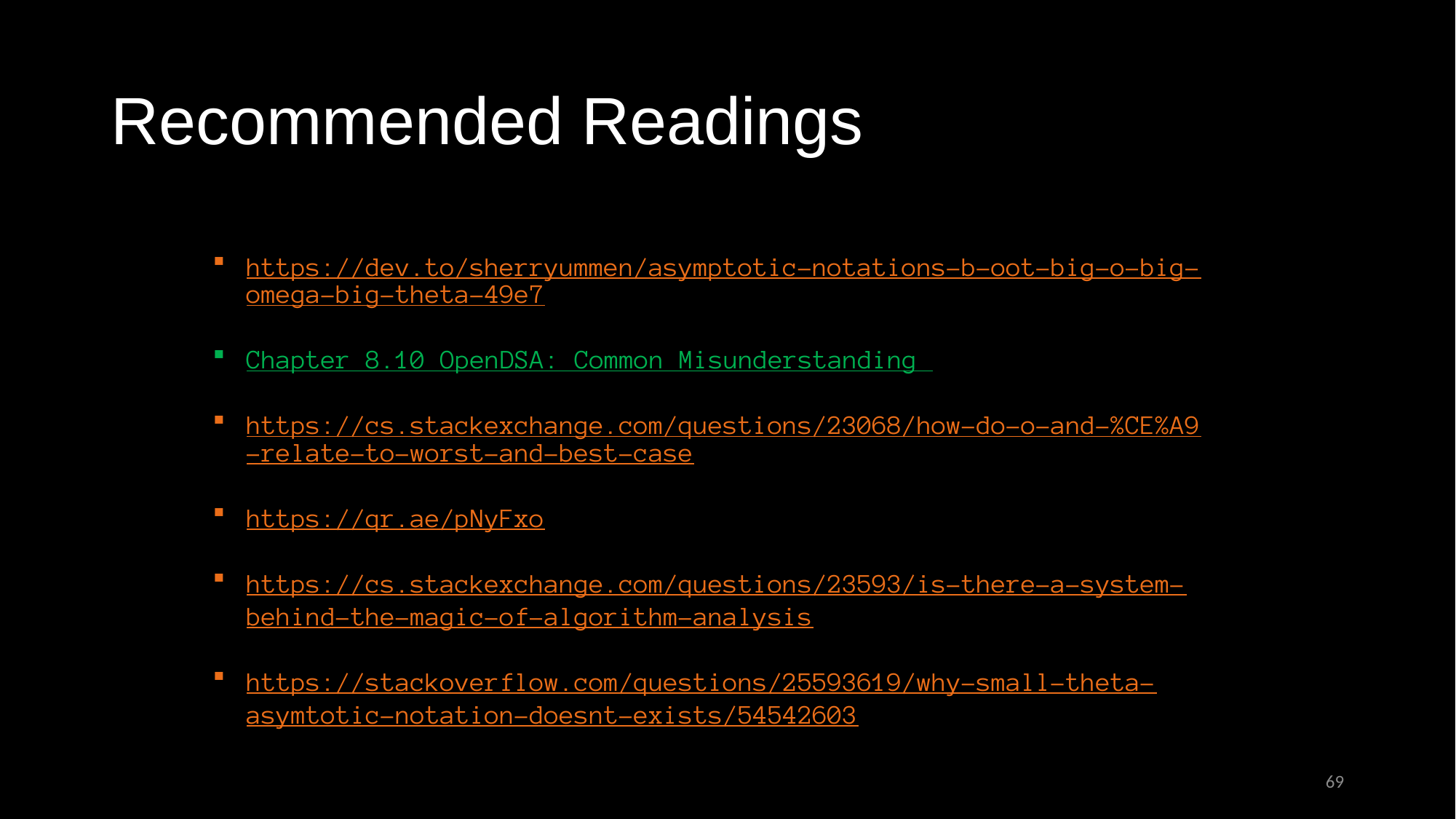

# Recommended Readings
https://dev.to/sherryummen/asymptotic-notations-b-oot-big-o-big-omega-big-theta-49e7

Chapter 8.10 OpenDSA: Common Misunderstanding

https://cs.stackexchange.com/questions/23068/how-do-o-and-%CE%A9-relate-to-worst-and-best-case

https://qr.ae/pNyFxo

https://cs.stackexchange.com/questions/23593/is-there-a-system-behind-the-magic-of-algorithm-analysis

https://stackoverflow.com/questions/25593619/why-small-theta-asymtotic-notation-doesnt-exists/54542603
69